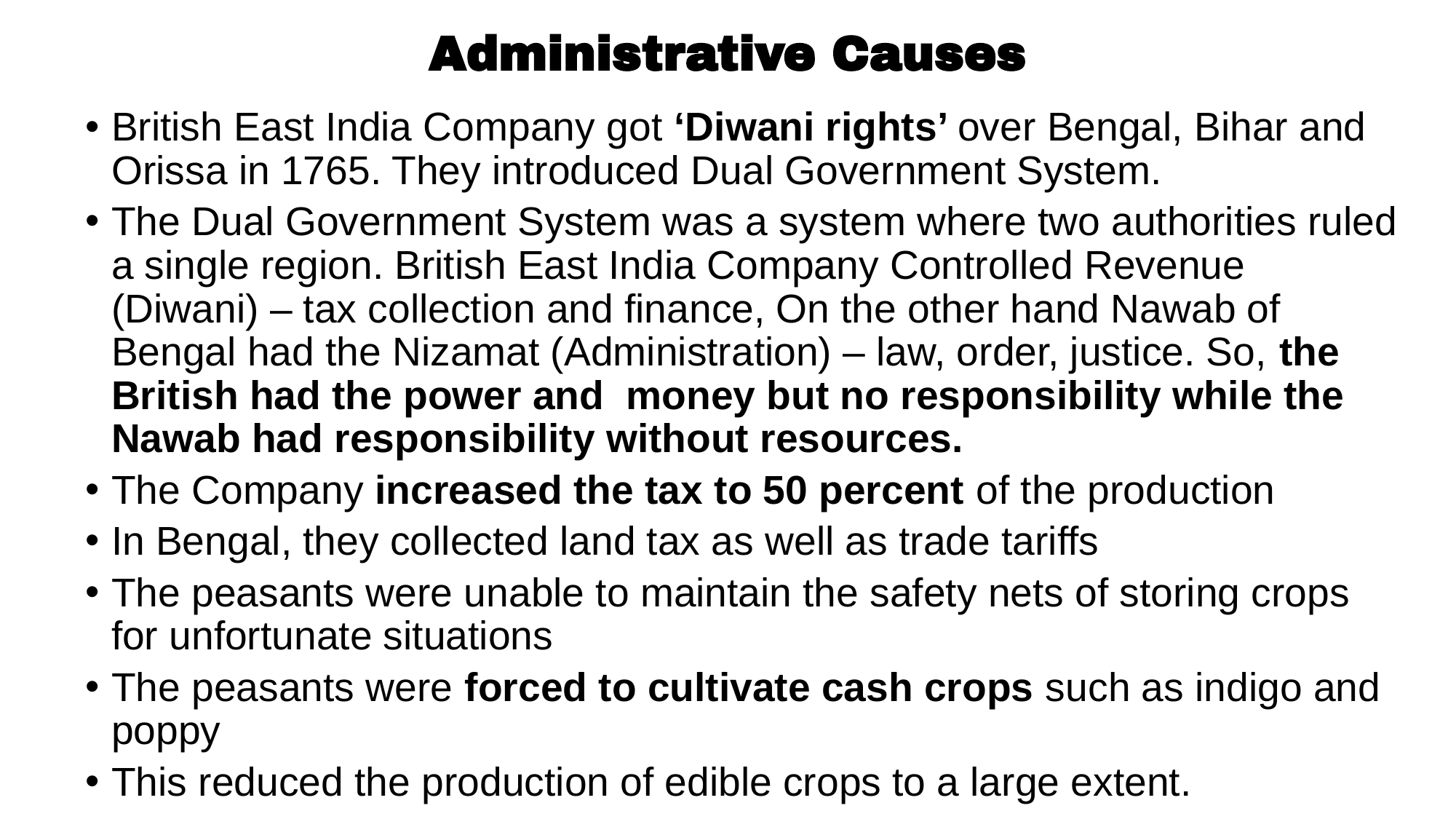

Administrative Causes
British East India Company got ‘Diwani rights’ over Bengal, Bihar and Orissa in 1765. They introduced Dual Government System.
The Dual Government System was a system where two authorities ruled a single region. British East India Company Controlled Revenue (Diwani) – tax collection and finance, On the other hand Nawab of Bengal had the Nizamat (Administration) – law, order, justice. So, the British had the power and  money but no responsibility while the Nawab had responsibility without resources.
The Company increased the tax to 50 percent of the production
In Bengal, they collected land tax as well as trade tariffs
The peasants were unable to maintain the safety nets of storing crops for unfortunate situations
The peasants were forced to cultivate cash crops such as indigo and poppy
This reduced the production of edible crops to a large extent.